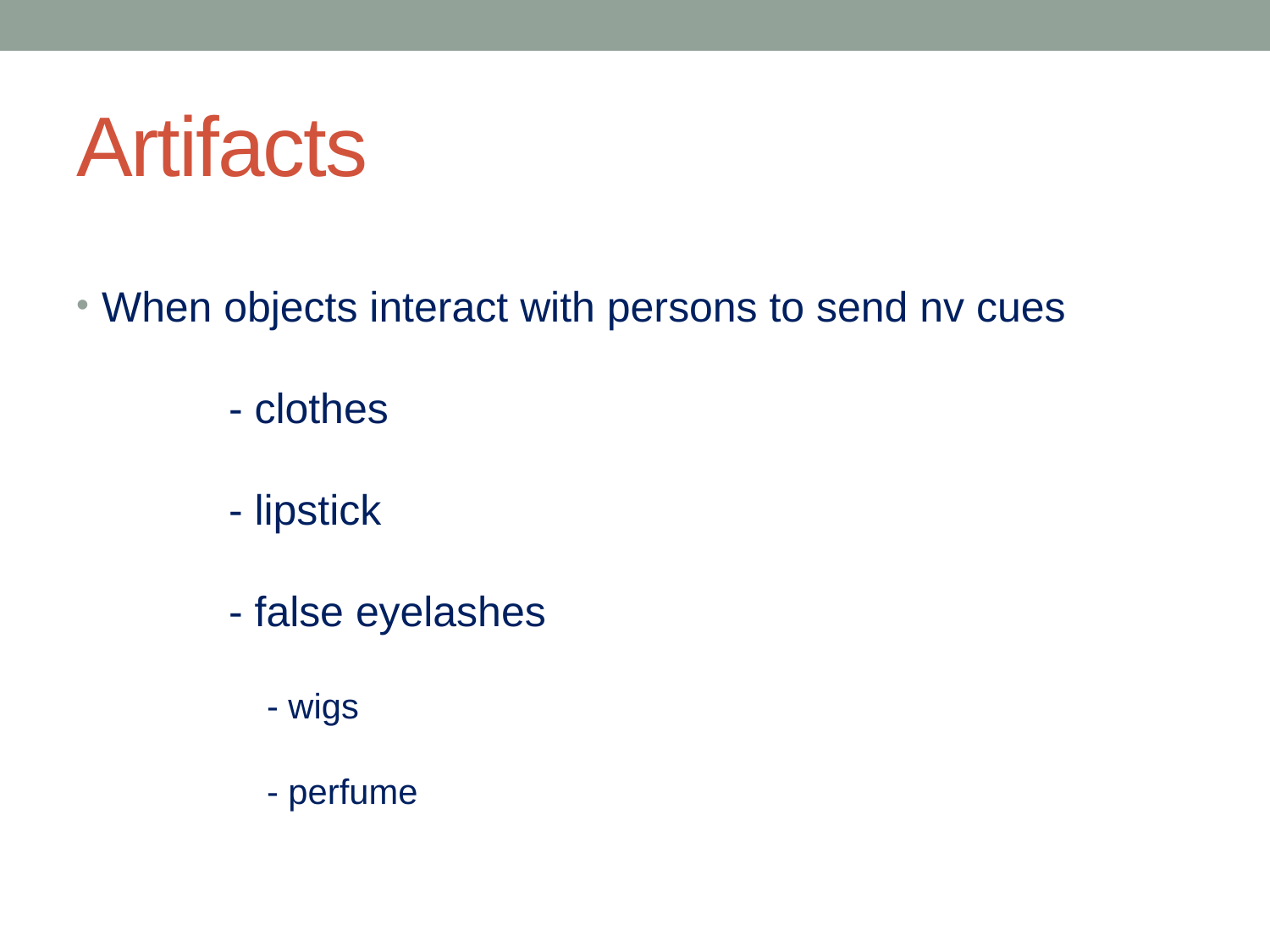

# Artifacts
When objects interact with persons to send nv cues
	- clothes							- lipstick
	- false eyelashes
		- wigs
	- perfume